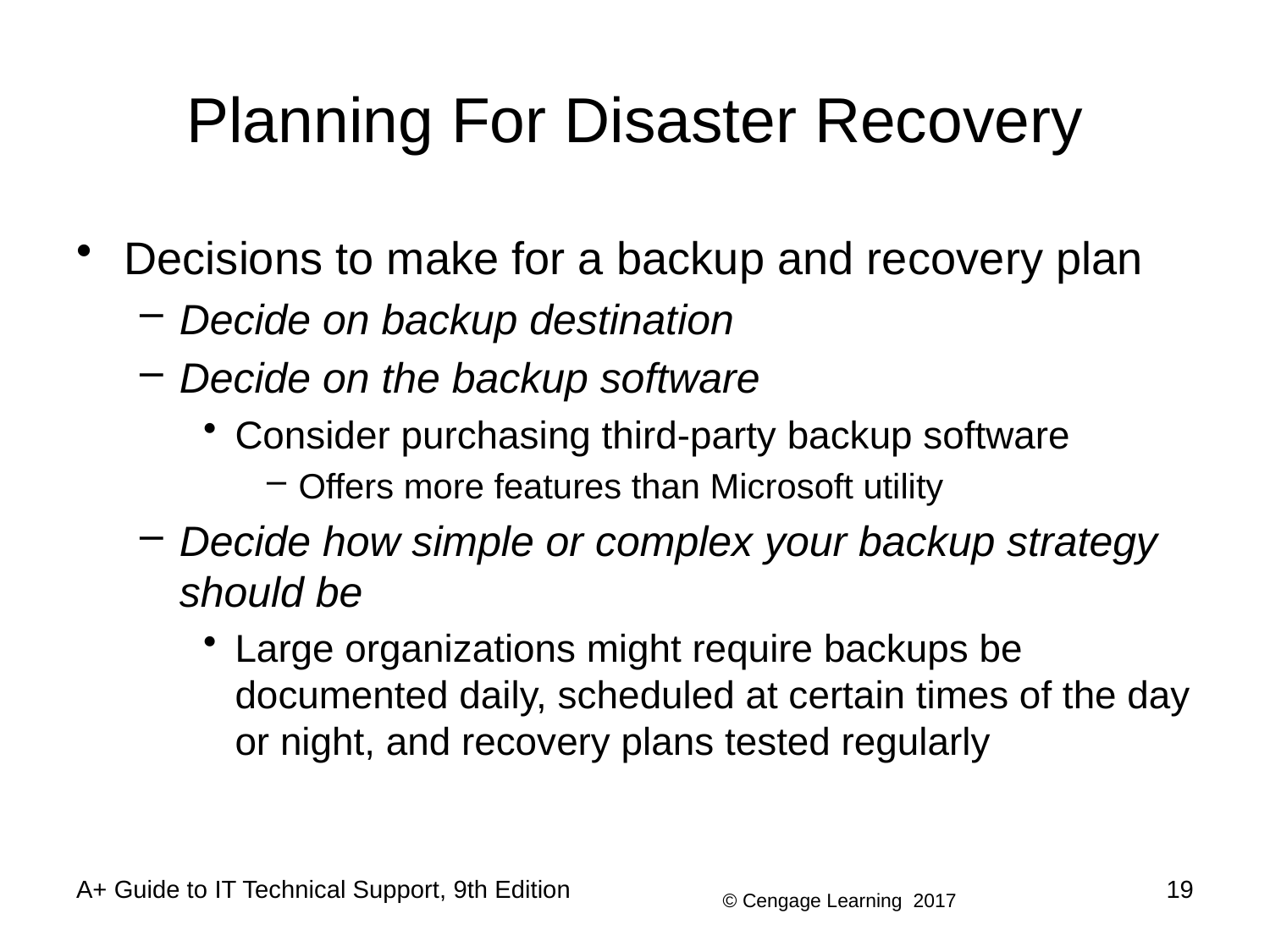

# Planning For Disaster Recovery
Decisions to make for a backup and recovery plan
Decide on backup destination
Decide on the backup software
Consider purchasing third-party backup software
Offers more features than Microsoft utility
Decide how simple or complex your backup strategy should be
Large organizations might require backups be documented daily, scheduled at certain times of the day or night, and recovery plans tested regularly
A+ Guide to IT Technical Support, 9th Edition
19